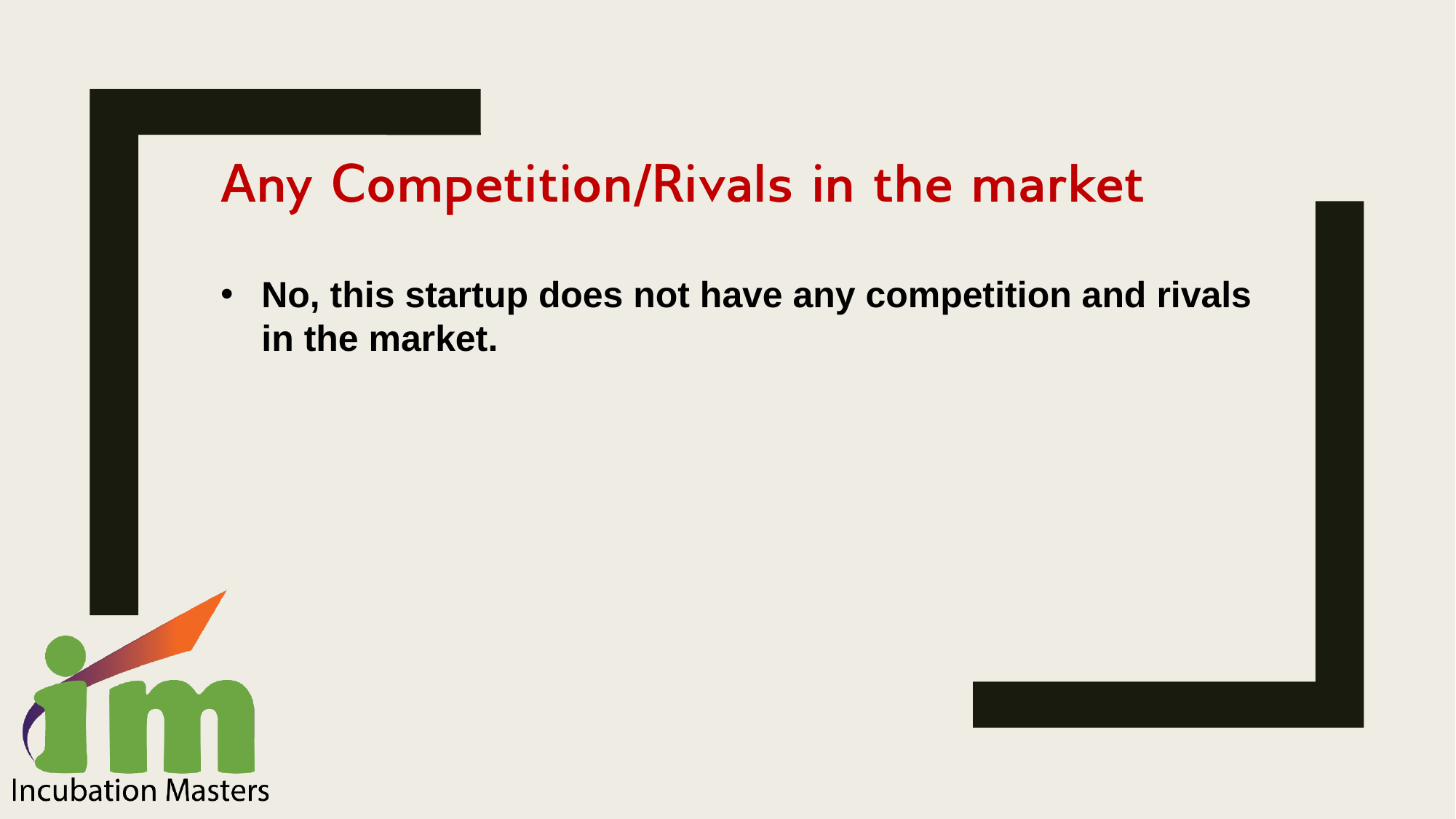

Any Competition/Rivals in the market

No, this startup does not have any competition and rivals in the market.